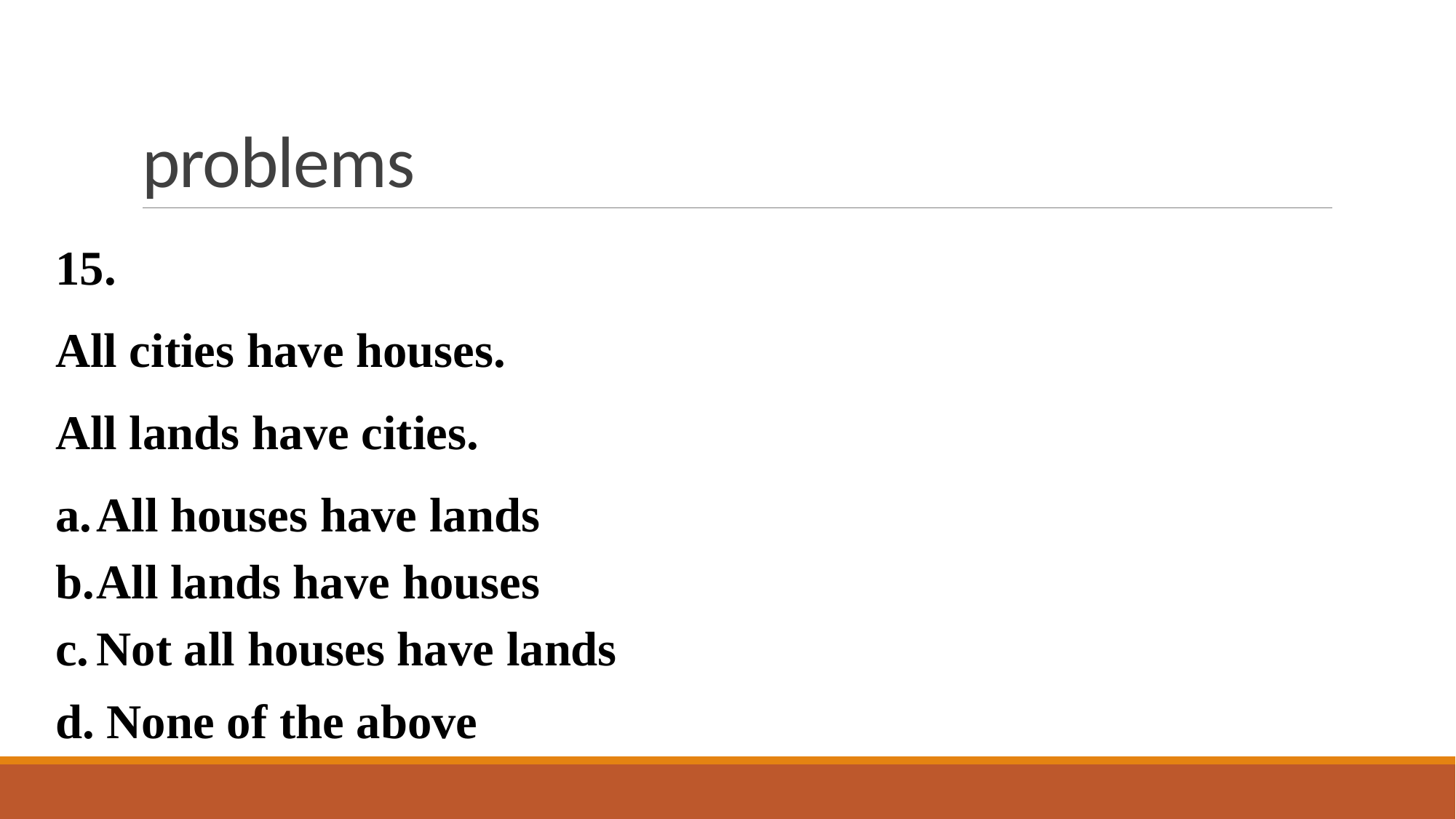

# problems
15.
All cities have houses.
All lands have cities.
All houses have lands
All lands have houses
Not all houses have lands
d. None of the above